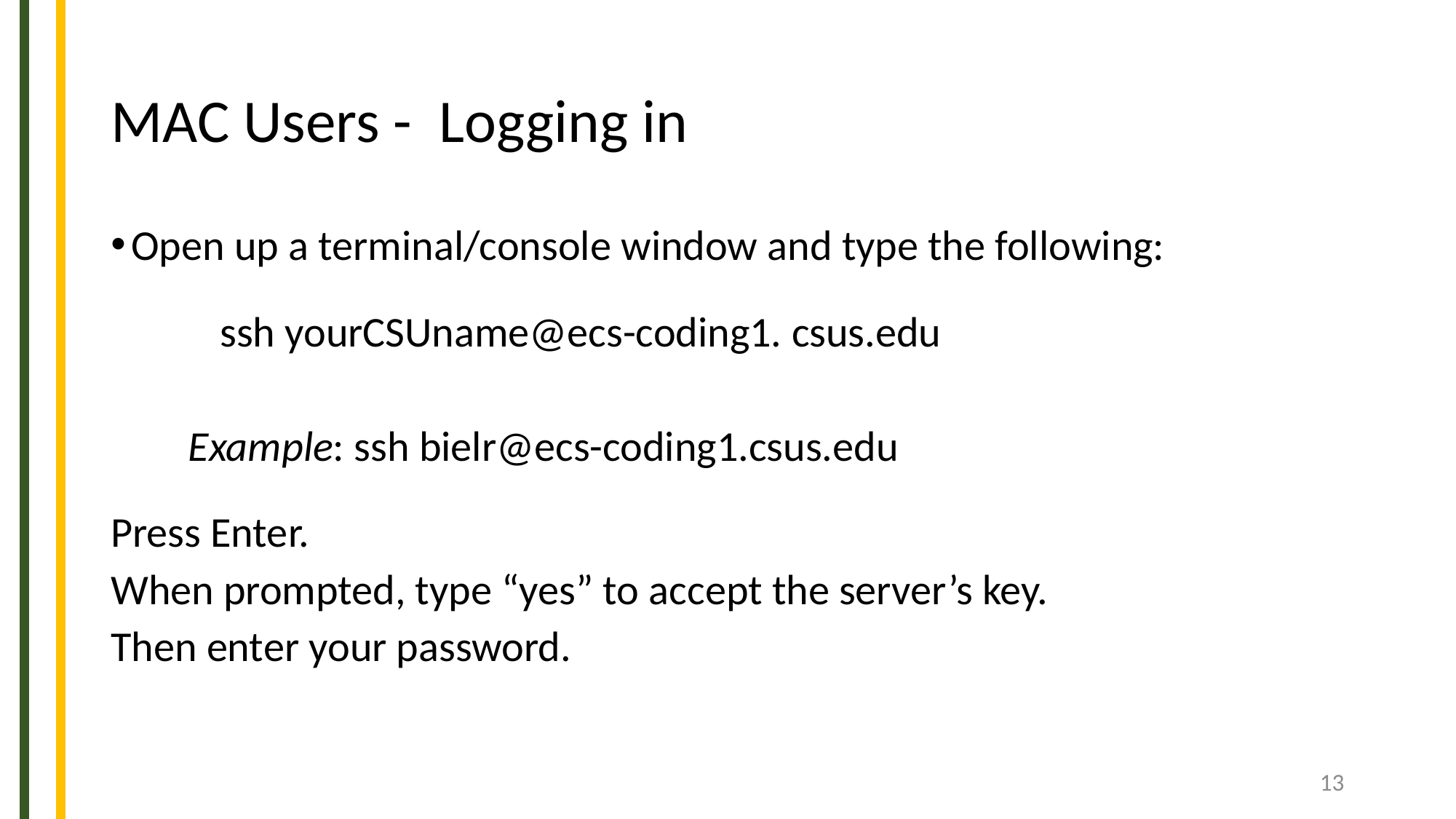

# MAC Users -  Logging in
Open up a terminal/console window and type the following:

	ssh yourCSUname@ecs-coding1. csus.edu

        Example: ssh bielr@ecs-coding1.csus.edu

Press Enter.
When prompted, type “yes” to accept the server’s key.
Then enter your password.
13